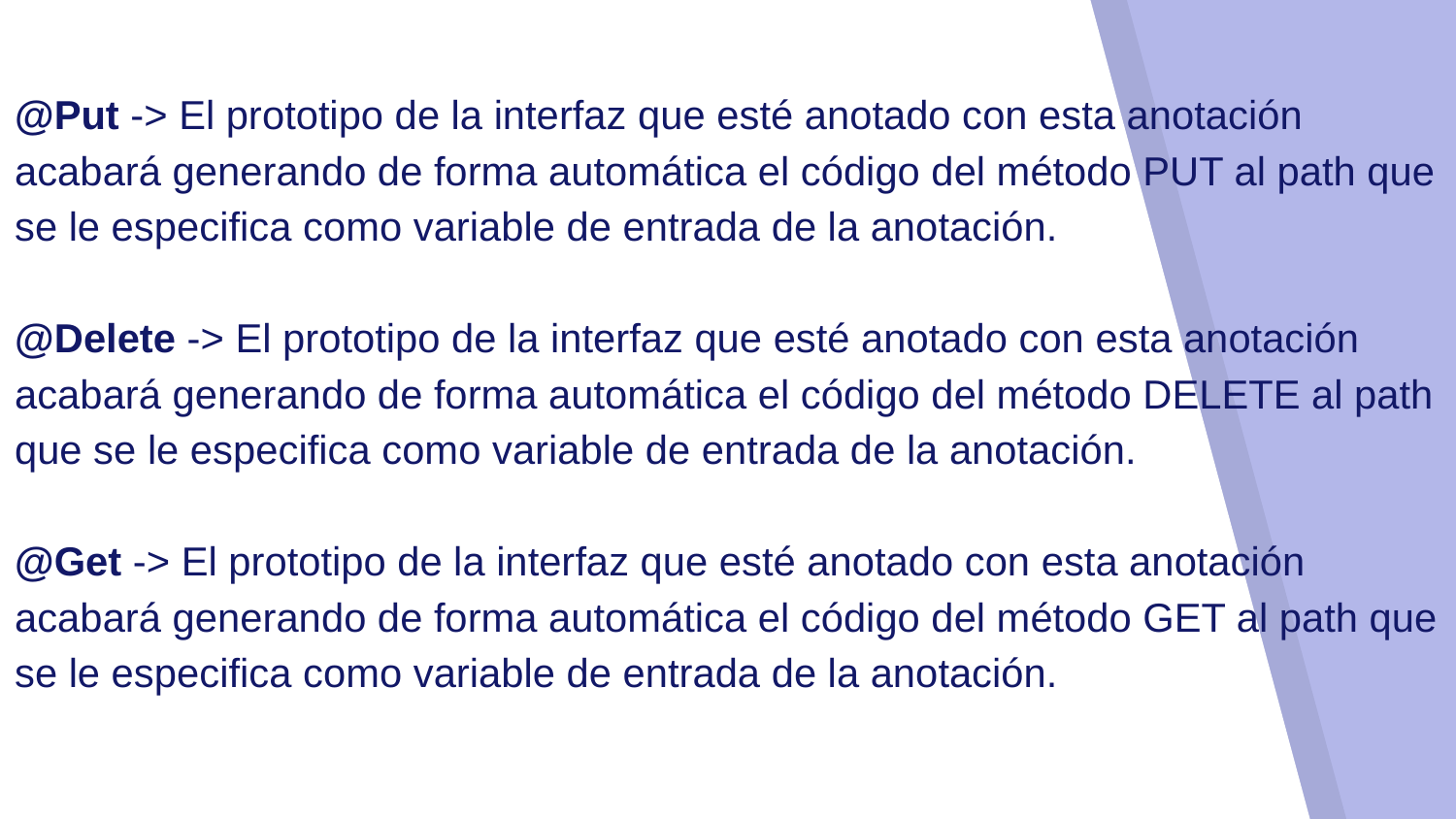

@Put -> El prototipo de la interfaz que esté anotado con esta anotación acabará generando de forma automática el código del método PUT al path que se le especifica como variable de entrada de la anotación.

@Delete -> El prototipo de la interfaz que esté anotado con esta anotación acabará generando de forma automática el código del método DELETE al path que se le especifica como variable de entrada de la anotación.

@Get -> El prototipo de la interfaz que esté anotado con esta anotación acabará generando de forma automática el código del método GET al path que se le especifica como variable de entrada de la anotación.